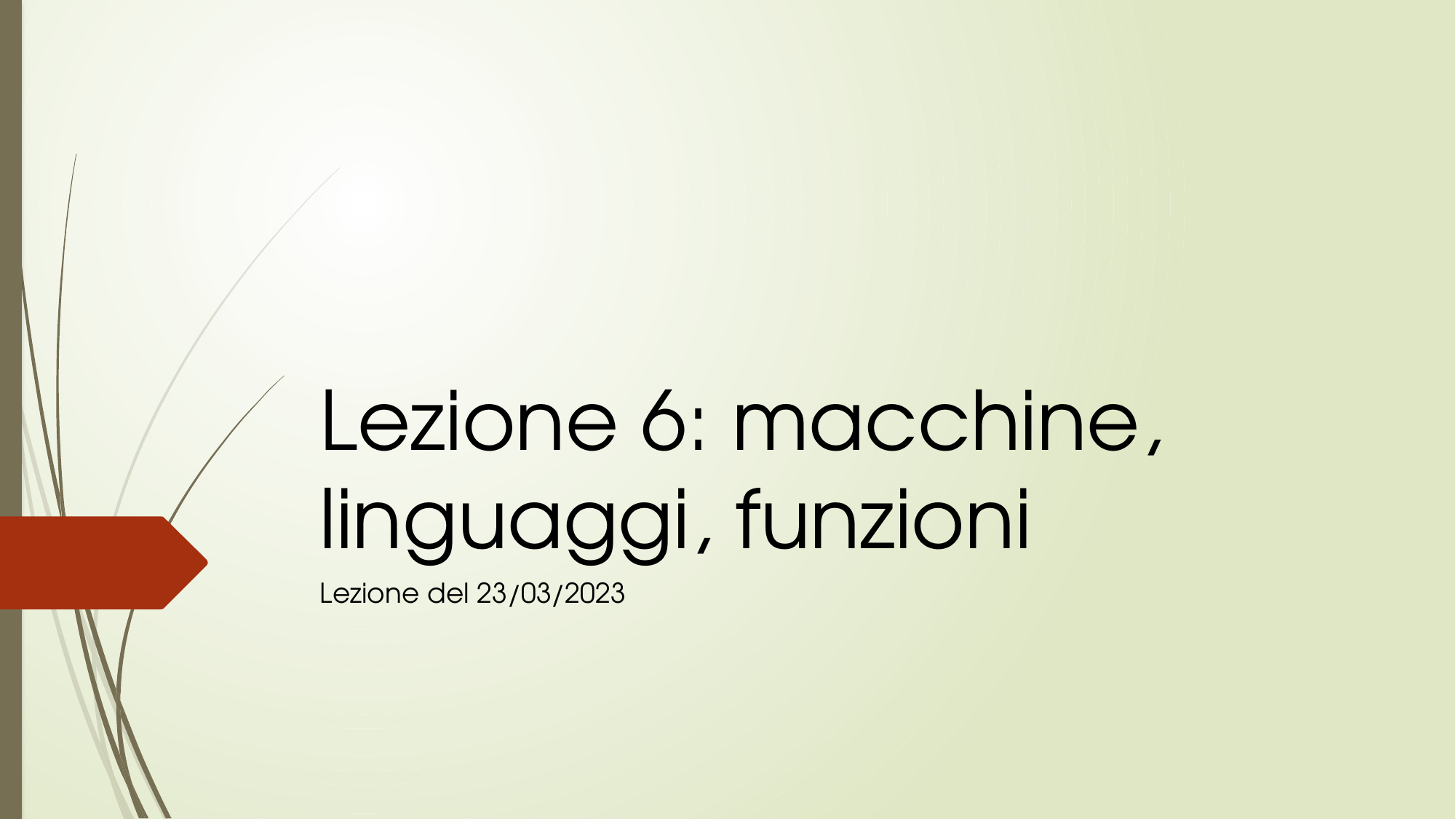

# Lezione 6: macchine, linguaggi, funzioni
Lezione del 23/03/2023